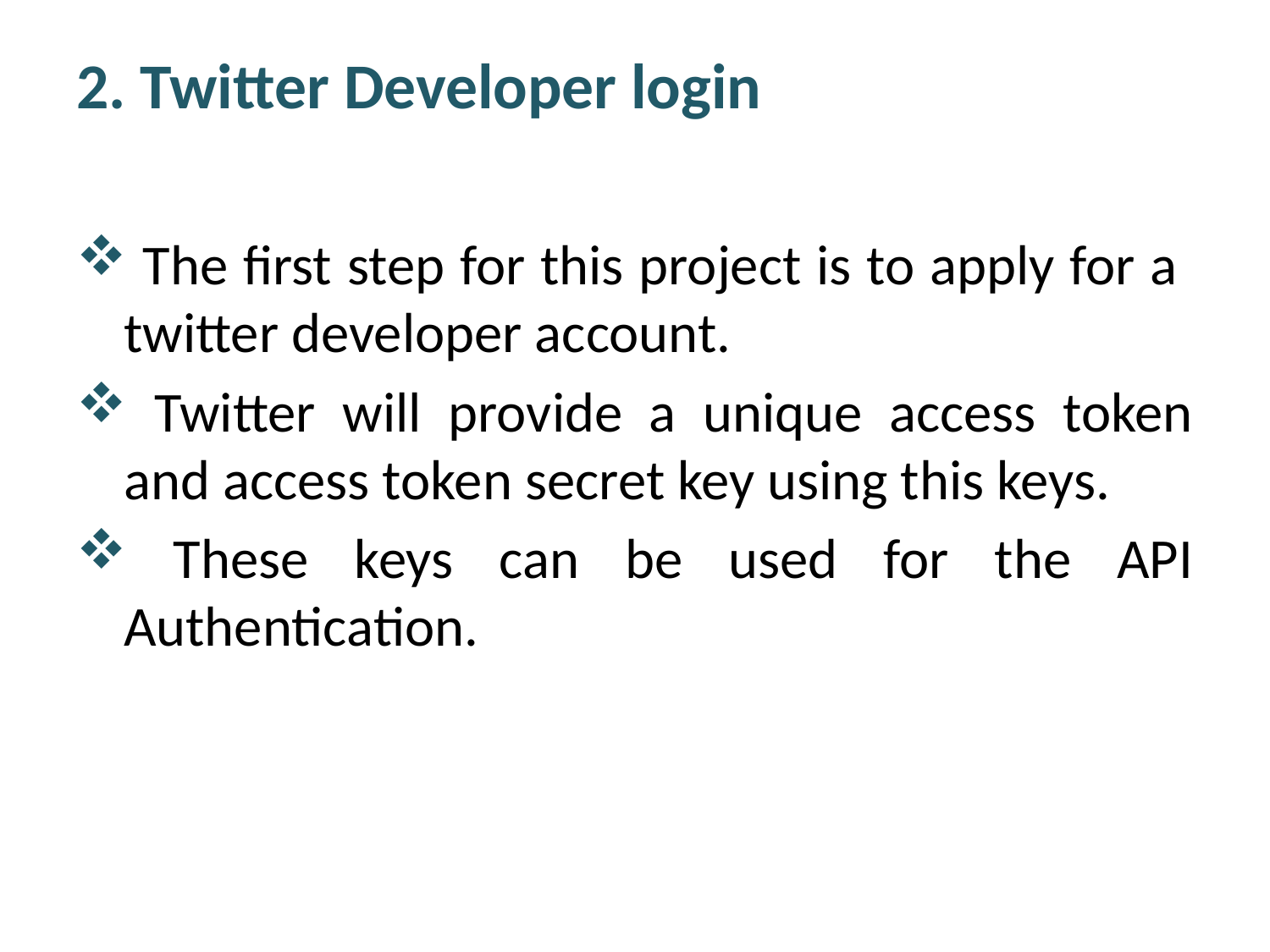

# 2. Twitter Developer login
 The first step for this project is to apply for a  twitter developer account.
 Twitter will provide a unique access token and access token secret key using this keys.
 These keys can be used for the API Authentication.